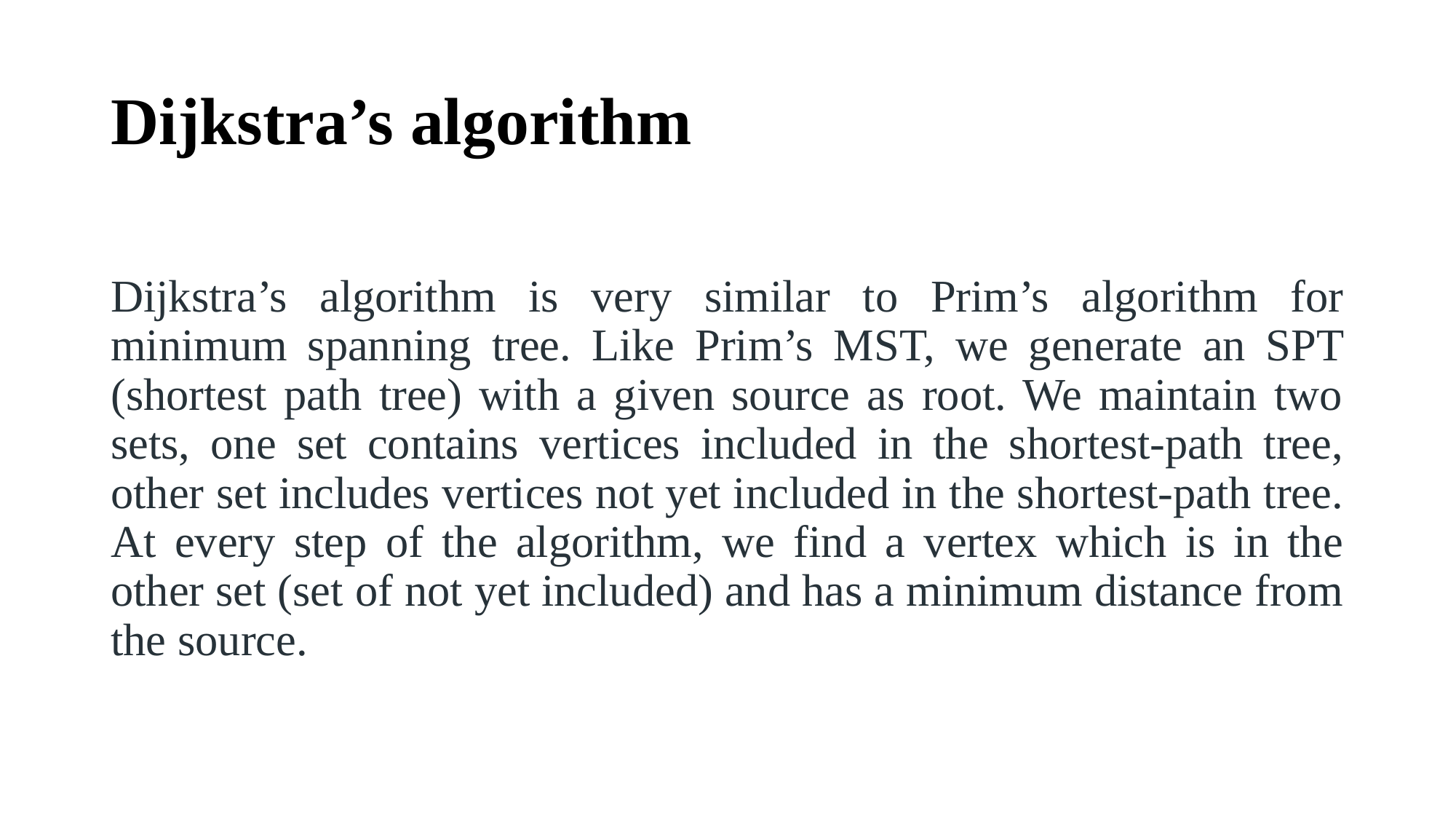

# Dijkstra’s algorithm
Dijkstra’s algorithm is very similar to Prim’s algorithm for minimum spanning tree. Like Prim’s MST, we generate an SPT (shortest path tree) with a given source as root. We maintain two sets, one set contains vertices included in the shortest-path tree, other set includes vertices not yet included in the shortest-path tree. At every step of the algorithm, we find a vertex which is in the other set (set of not yet included) and has a minimum distance from the source.